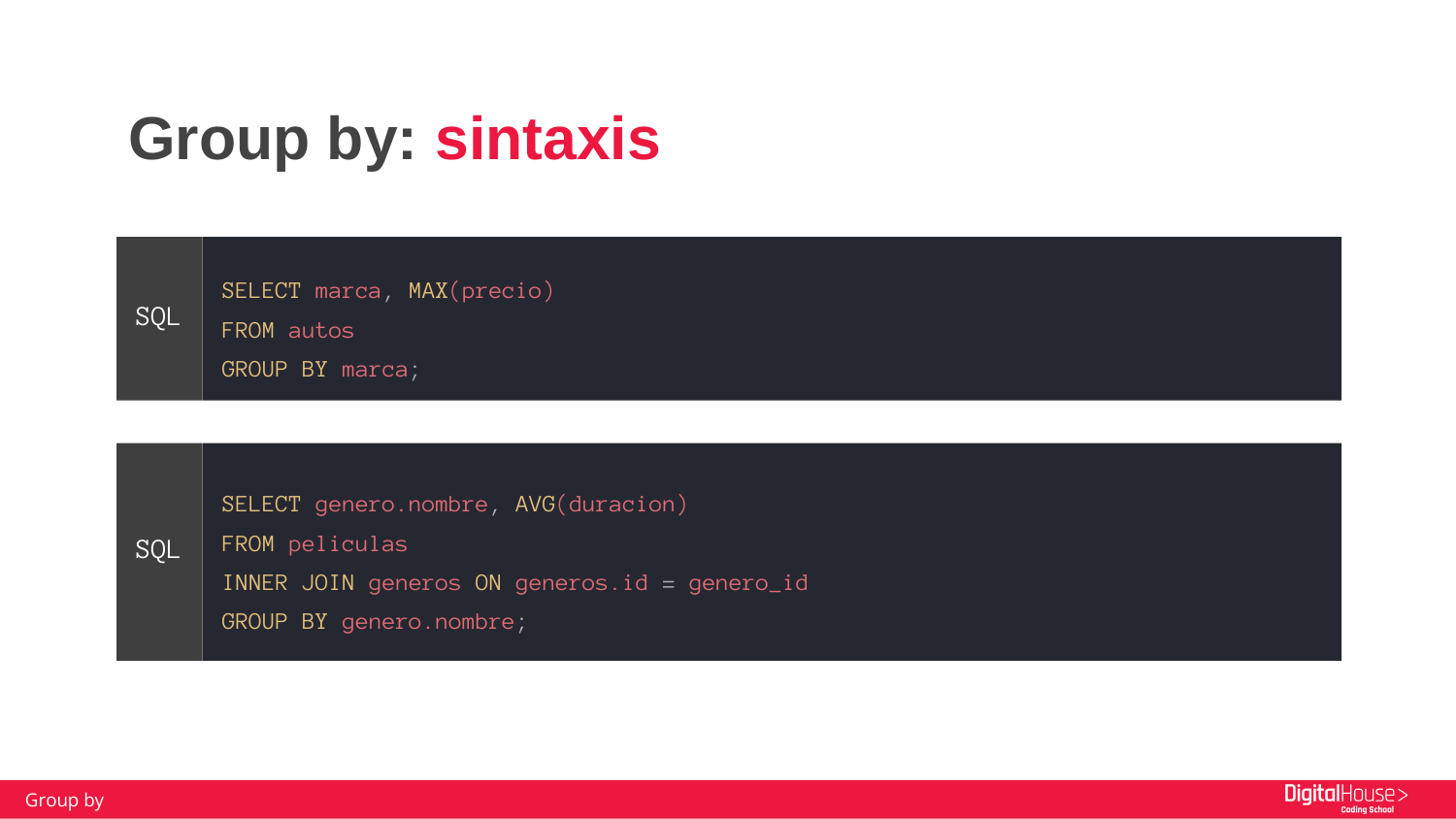

Group by: sintaxis
SELECT marca, MAX(precio)
FROM autos
GROUP BY marca;
SQL
SELECT genero.nombre, AVG(duracion)
FROM peliculas
INNER JOIN generos ON generos.id = genero_id
GROUP BY genero.nombre;
SQL